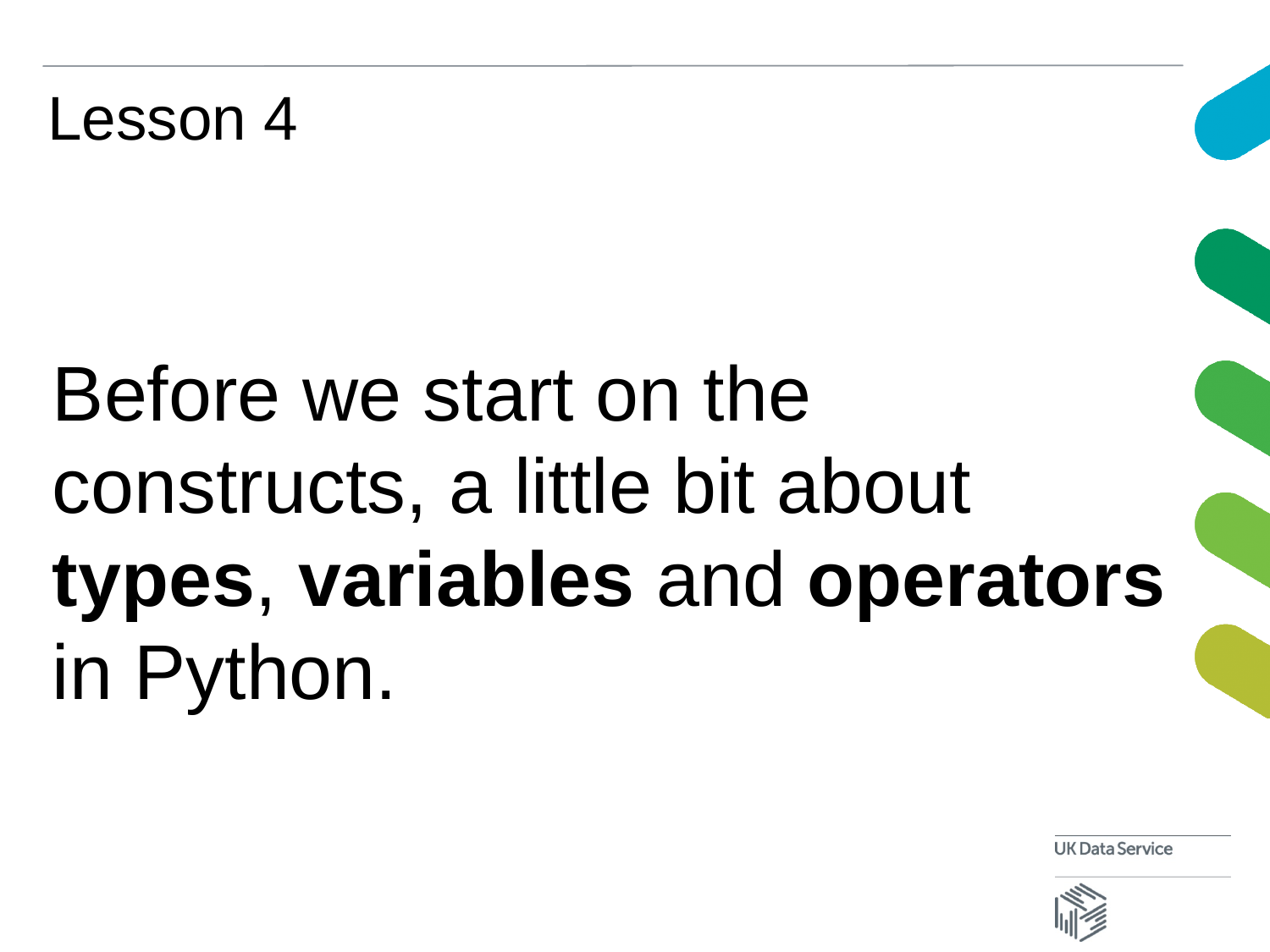

# Lesson 4

Before we start on the constructs, a little bit about types, variables and operators in Python.